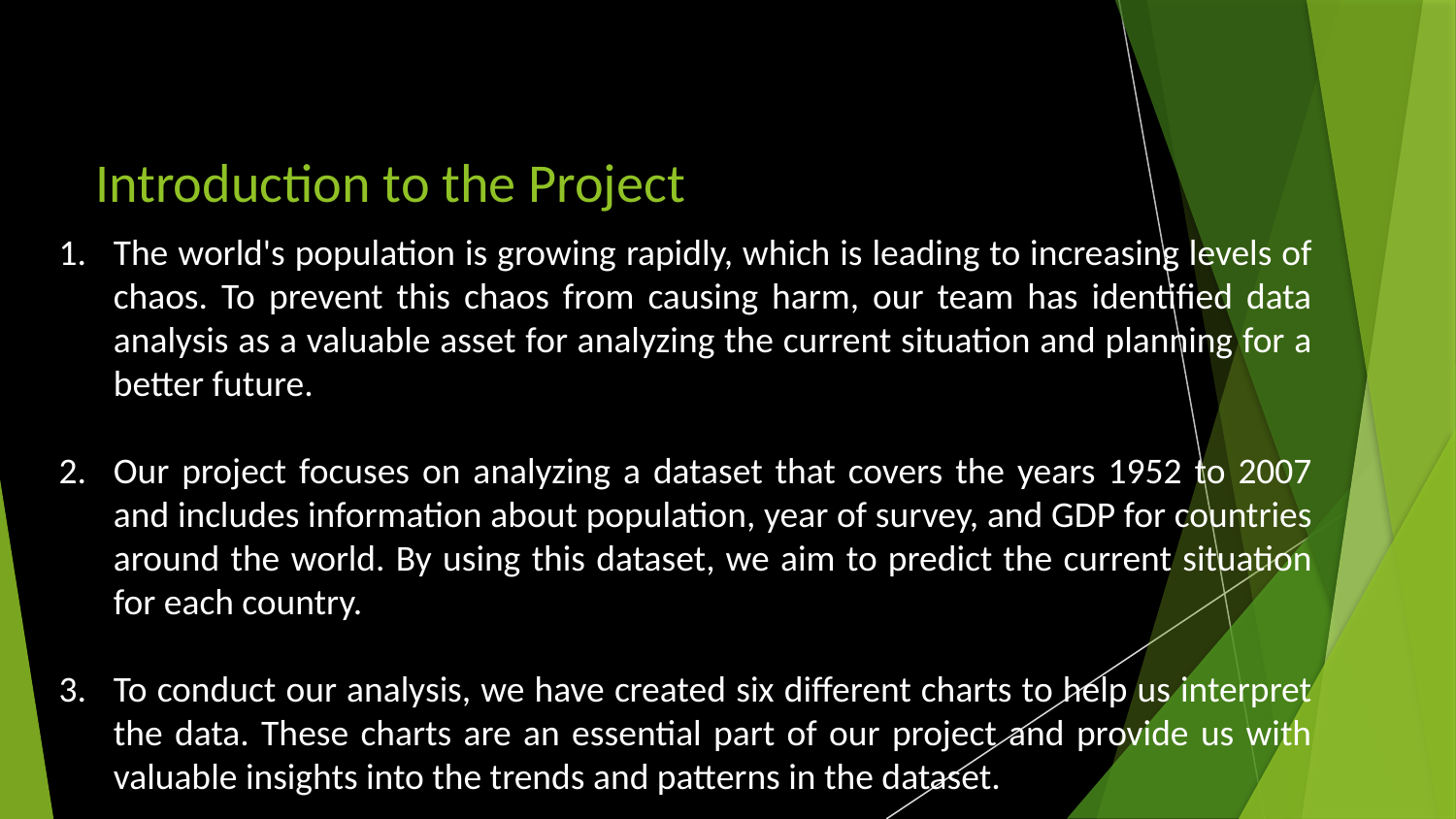

# Introduction to the Project
The world's population is growing rapidly, which is leading to increasing levels of chaos. To prevent this chaos from causing harm, our team has identified data analysis as a valuable asset for analyzing the current situation and planning for a better future.

Our project focuses on analyzing a dataset that covers the years 1952 to 2007 and includes information about population, year of survey, and GDP for countries around the world. By using this dataset, we aim to predict the current situation for each country.

To conduct our analysis, we have created six different charts to help us interpret the data. These charts are an essential part of our project and provide us with valuable insights into the trends and patterns in the dataset.